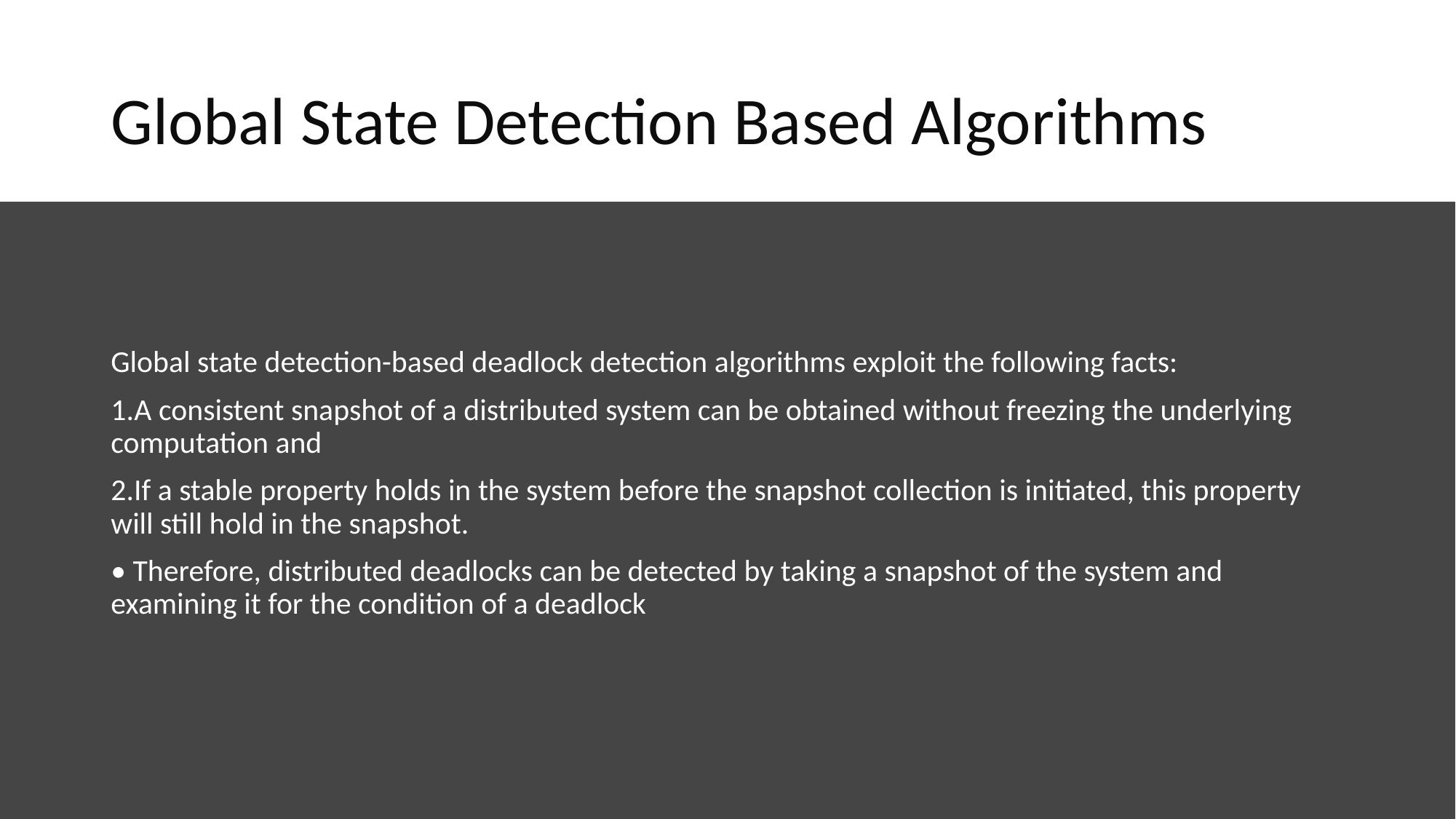

# Global State Detection Based Algorithms

Global state detection-based deadlock detection algorithms exploit the following facts:
1.A consistent snapshot of a distributed system can be obtained without freezing the underlying computation and
2.If a stable property holds in the system before the snapshot collection is initiated, this property will still hold in the snapshot.
• Therefore, distributed deadlocks can be detected by taking a snapshot of the system and examining it for the condition of a deadlock